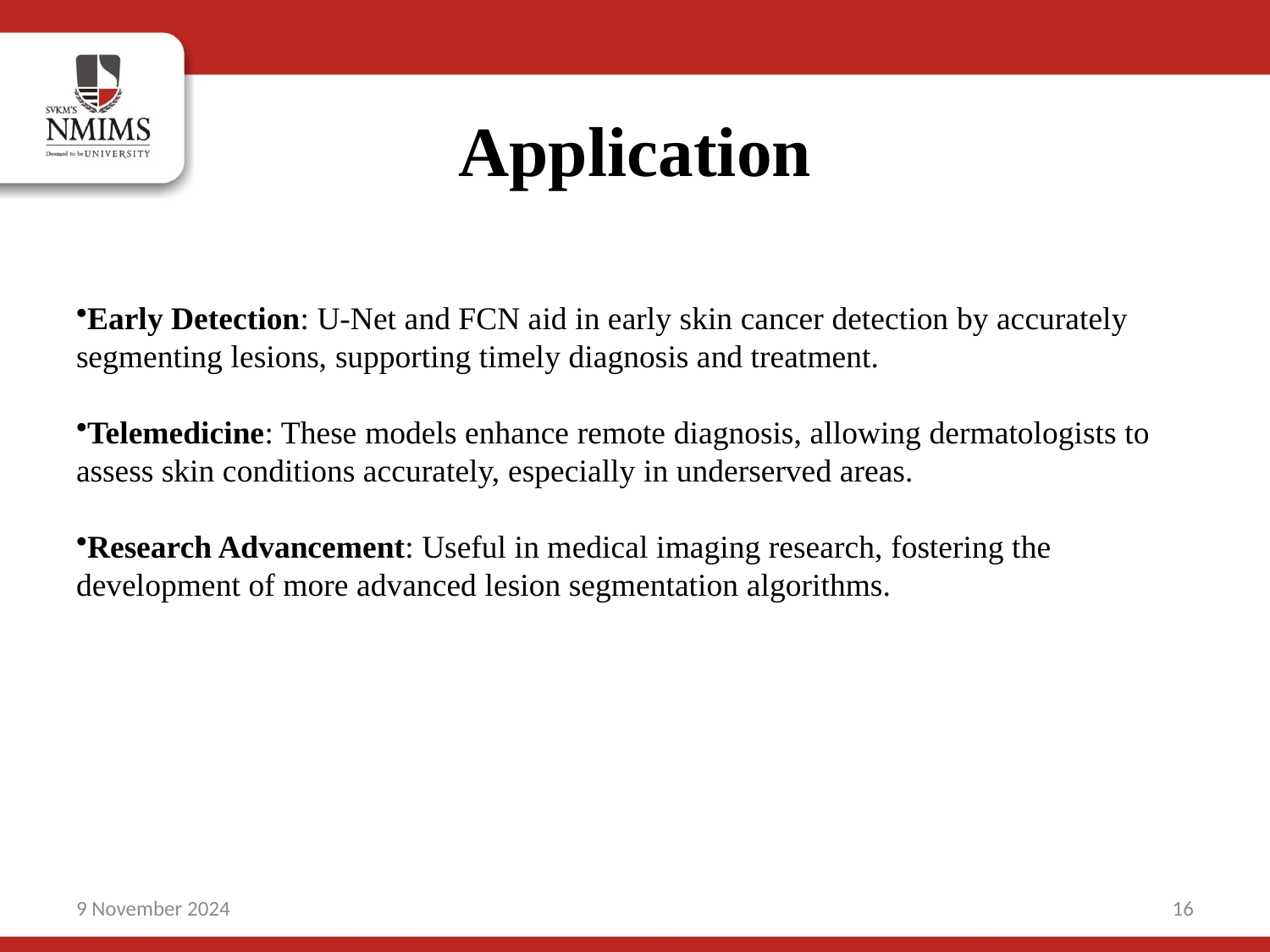

# Application

Early Detection: U-Net and FCN aid in early skin cancer detection by accurately segmenting lesions, supporting timely diagnosis and treatment.

Telemedicine: These models enhance remote diagnosis, allowing dermatologists to assess skin conditions accurately, especially in underserved areas.

Research Advancement: Useful in medical imaging research, fostering the development of more advanced lesion segmentation algorithms.

9 November 2024
16